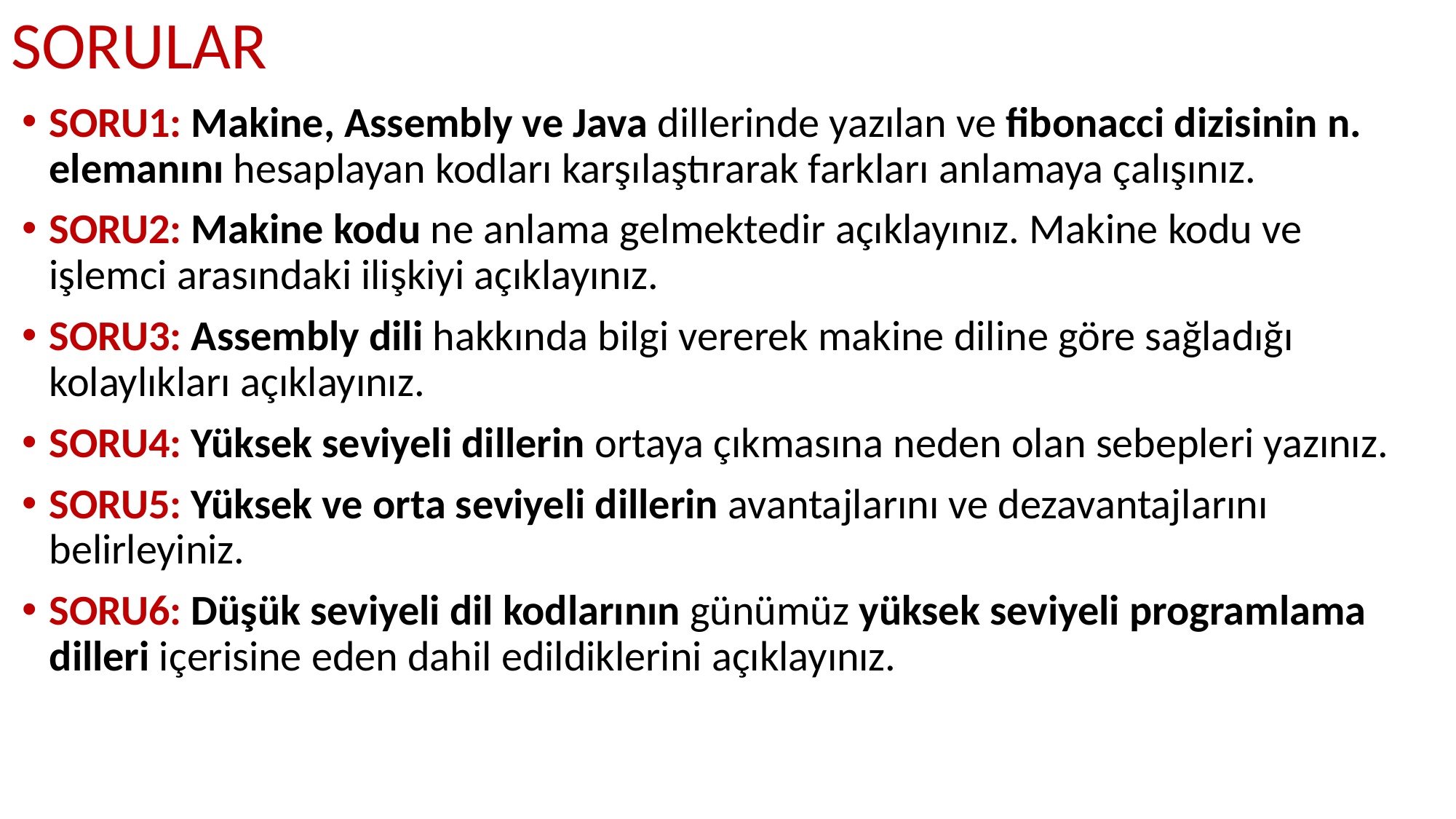

# SORULAR
SORU1: Makine, Assembly ve Java dillerinde yazılan ve fibonacci dizisinin n. elemanını hesaplayan kodları karşılaştırarak farkları anlamaya çalışınız.
SORU2: Makine kodu ne anlama gelmektedir açıklayınız. Makine kodu ve işlemci arasındaki ilişkiyi açıklayınız.
SORU3: Assembly dili hakkında bilgi vererek makine diline göre sağladığı kolaylıkları açıklayınız.
SORU4: Yüksek seviyeli dillerin ortaya çıkmasına neden olan sebepleri yazınız.
SORU5: Yüksek ve orta seviyeli dillerin avantajlarını ve dezavantajlarını belirleyiniz.
SORU6: Düşük seviyeli dil kodlarının günümüz yüksek seviyeli programlama dilleri içerisine eden dahil edildiklerini açıklayınız.